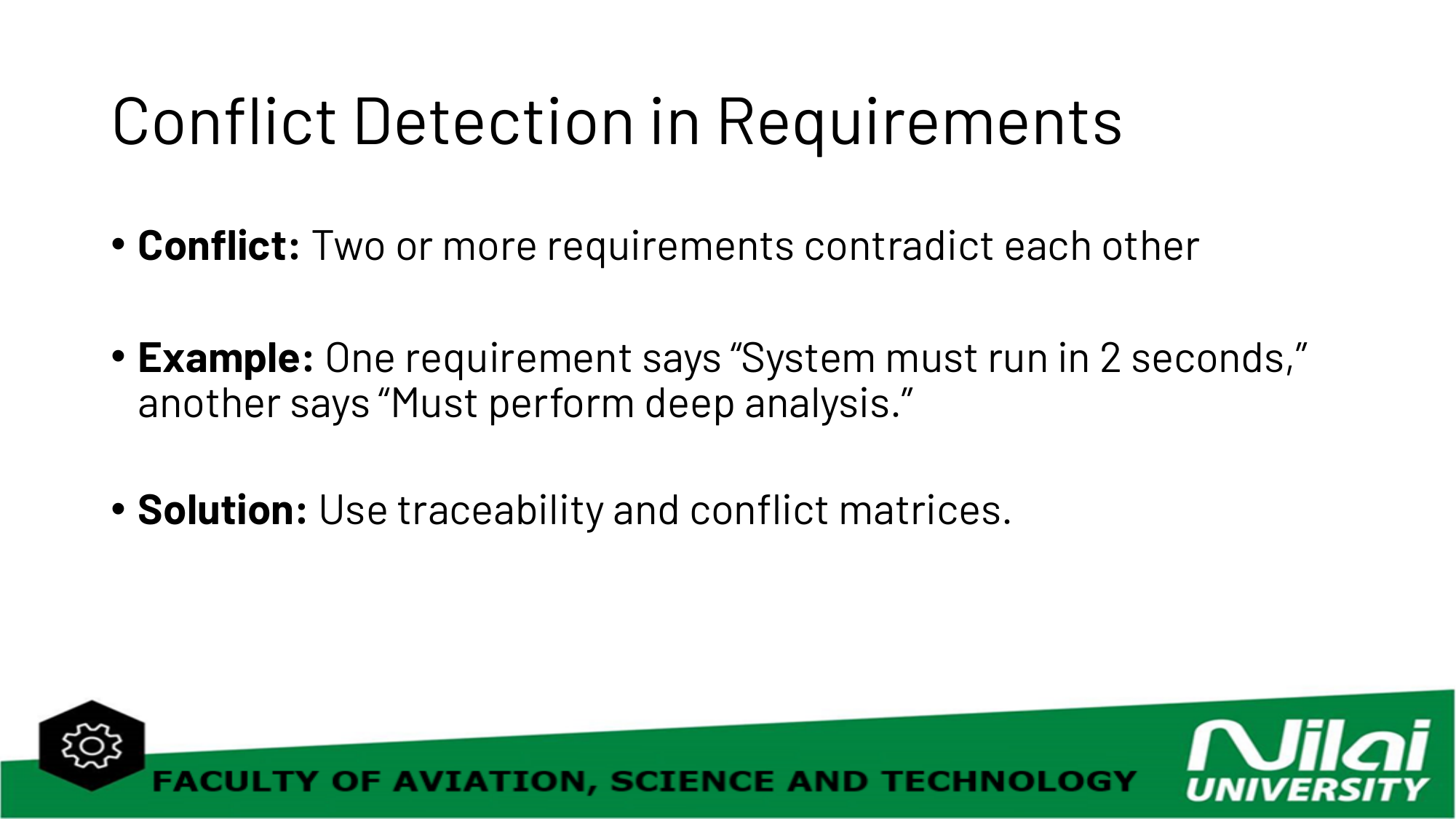

# Conflict Detection in Requirements
Conflict: Two or more requirements contradict each other
Example: One requirement says “System must run in 2 seconds,” another says “Must perform deep analysis.”
Solution: Use traceability and conflict matrices.